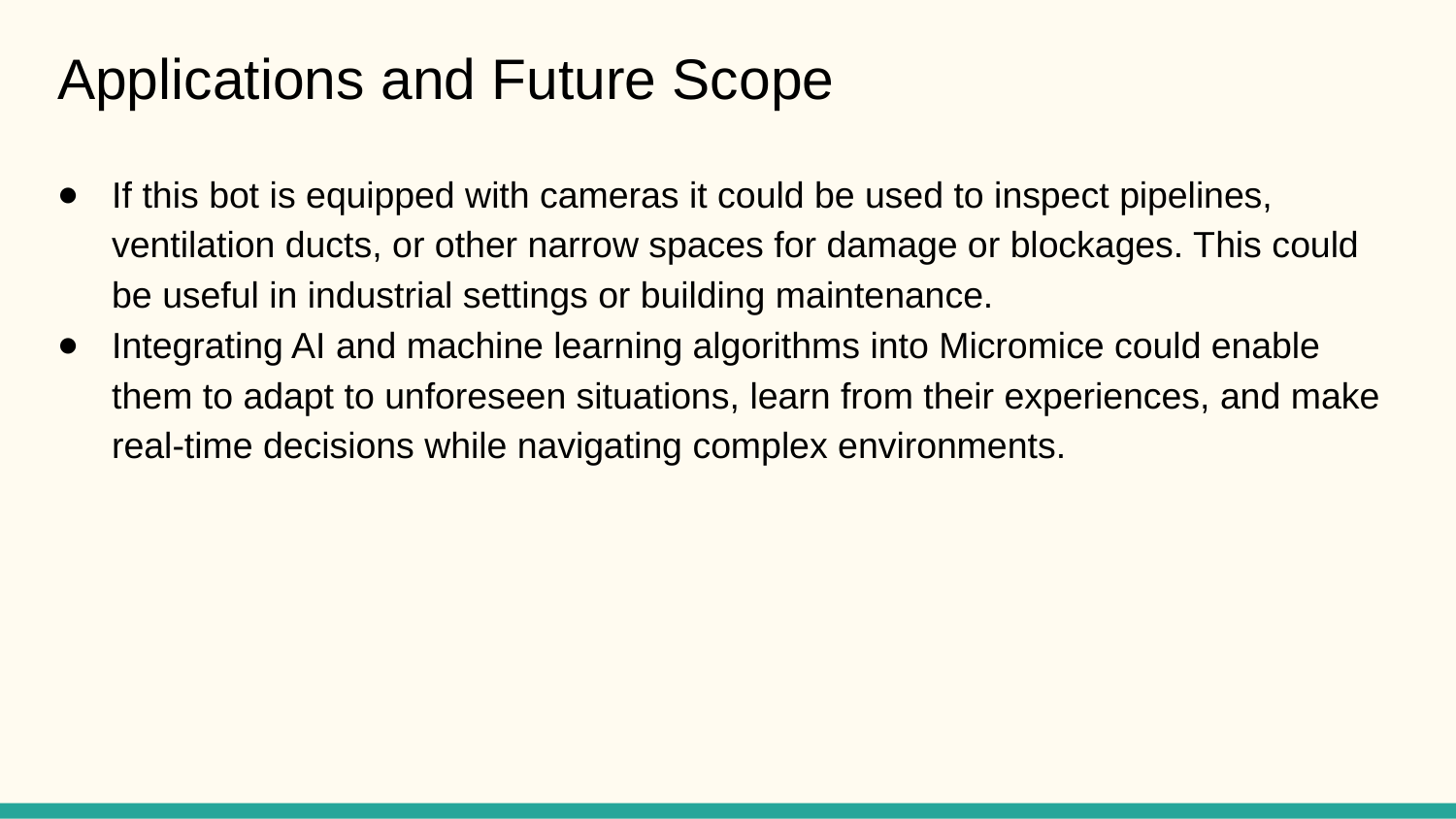

# Applications and Future Scope
If this bot is equipped with cameras it could be used to inspect pipelines, ventilation ducts, or other narrow spaces for damage or blockages. This could be useful in industrial settings or building maintenance.
Integrating AI and machine learning algorithms into Micromice could enable them to adapt to unforeseen situations, learn from their experiences, and make real-time decisions while navigating complex environments.